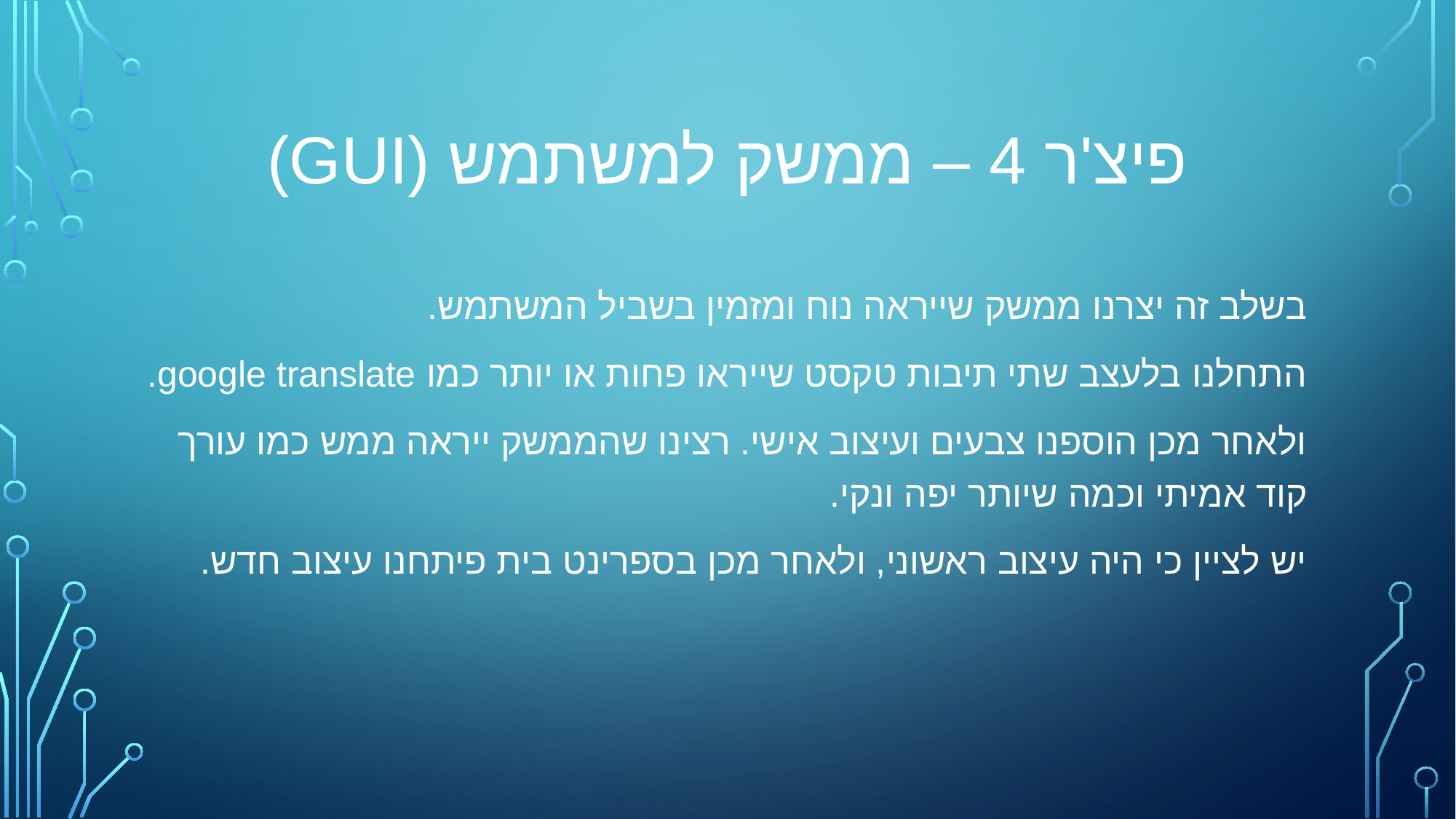

# פיצ'ר 4 – ממשק למשתמש (GUI)
בשלב זה יצרנו ממשק שייראה נוח ומזמין בשביל המשתמש.
התחלנו בלעצב שתי תיבות טקסט שייראו פחות או יותר כמו google translate.
ולאחר מכן הוספנו צבעים ועיצוב אישי. רצינו שהממשק ייראה ממש כמו עורך קוד אמיתי וכמה שיותר יפה ונקי.
יש לציין כי היה עיצוב ראשוני, ולאחר מכן בספרינט בית פיתחנו עיצוב חדש.